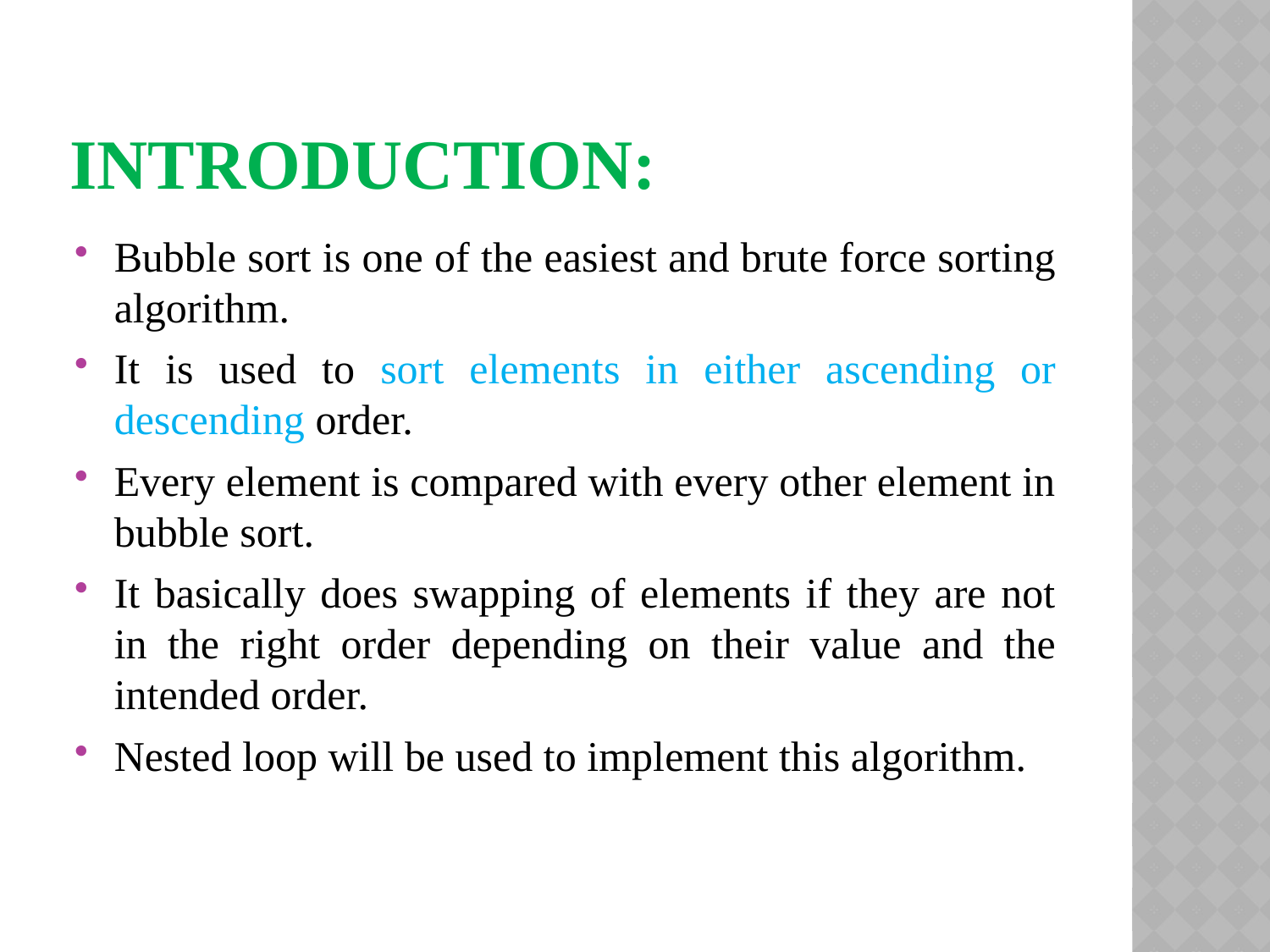

# Introduction:
Bubble sort is one of the easiest and brute force sorting algorithm.
It is used to sort elements in either ascending or descending order.
Every element is compared with every other element in bubble sort.
It basically does swapping of elements if they are not in the right order depending on their value and the intended order.
Nested loop will be used to implement this algorithm.